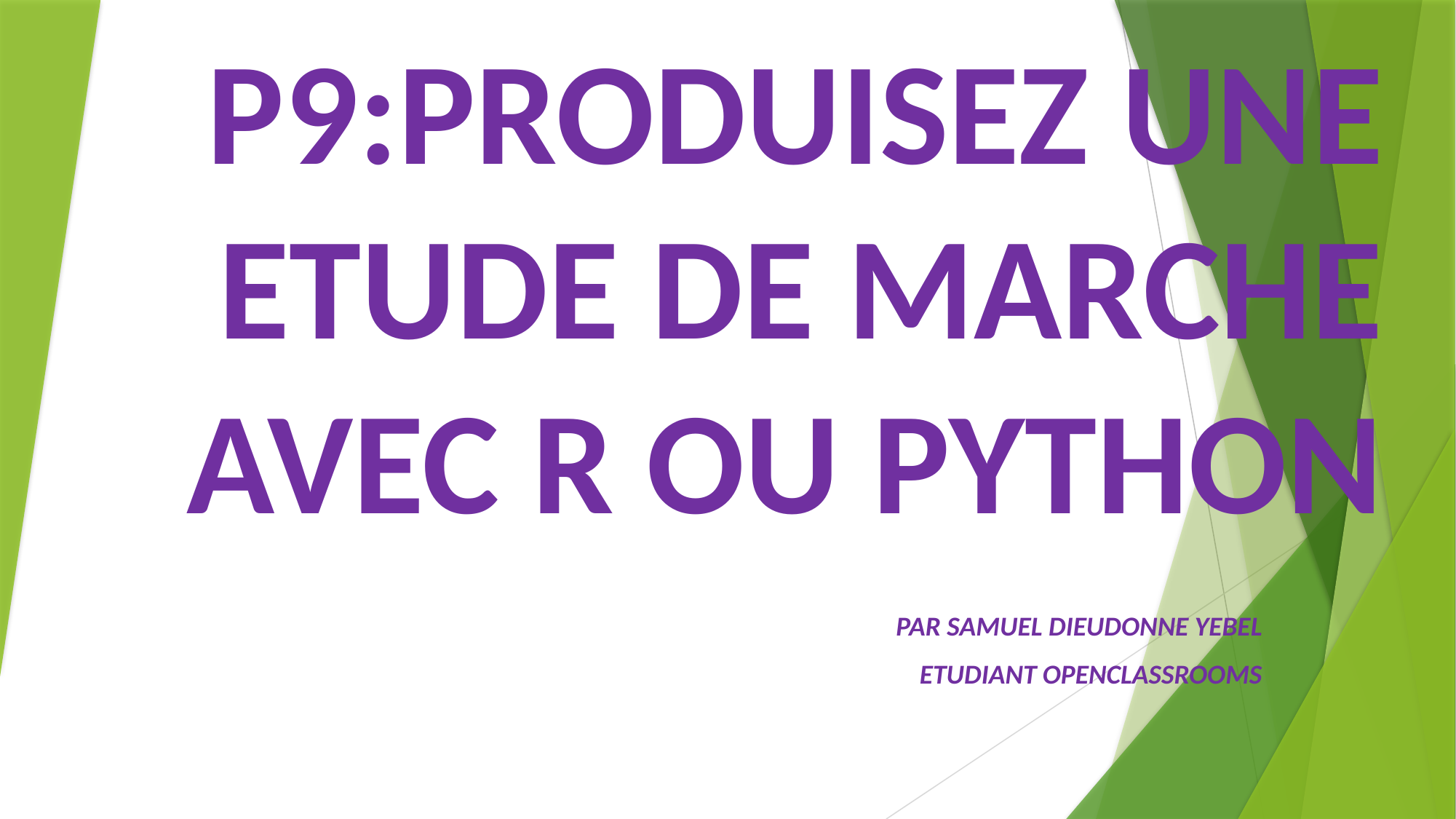

# P9:PRODUISEZ UNE ETUDE DE MARCHE AVEC R OU PYTHON

PAR SAMUEL DIEUDONNE YEBEL
ETUDIANT OPENCLASSROOMS